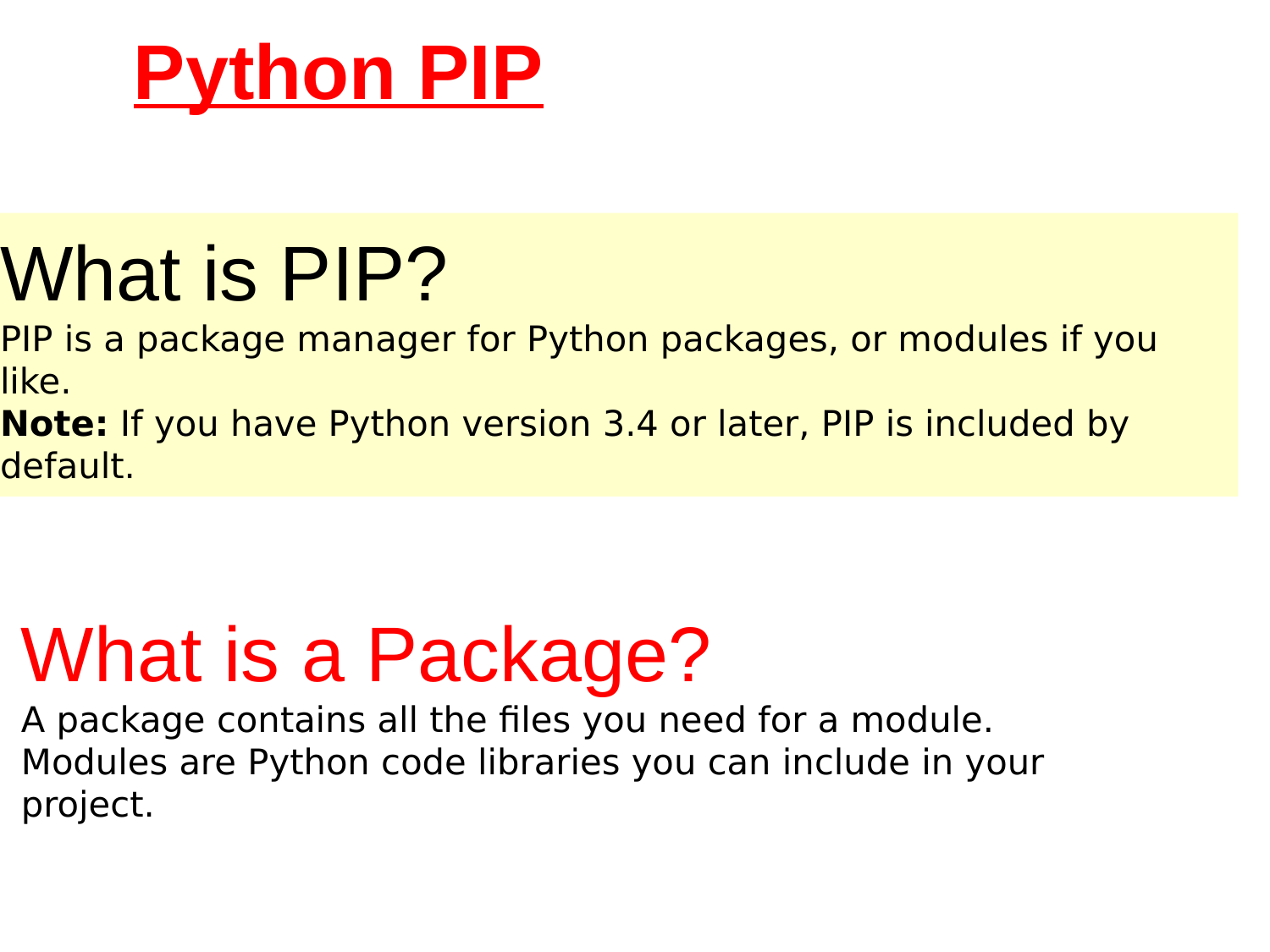

Python PIP

What is PIP?
PIP is a package manager for Python packages, or modules if you like.
Note: If you have Python version 3.4 or later, PIP is included by default.
What is a Package?
A package contains all the files you need for a module.
Modules are Python code libraries you can include in your project.